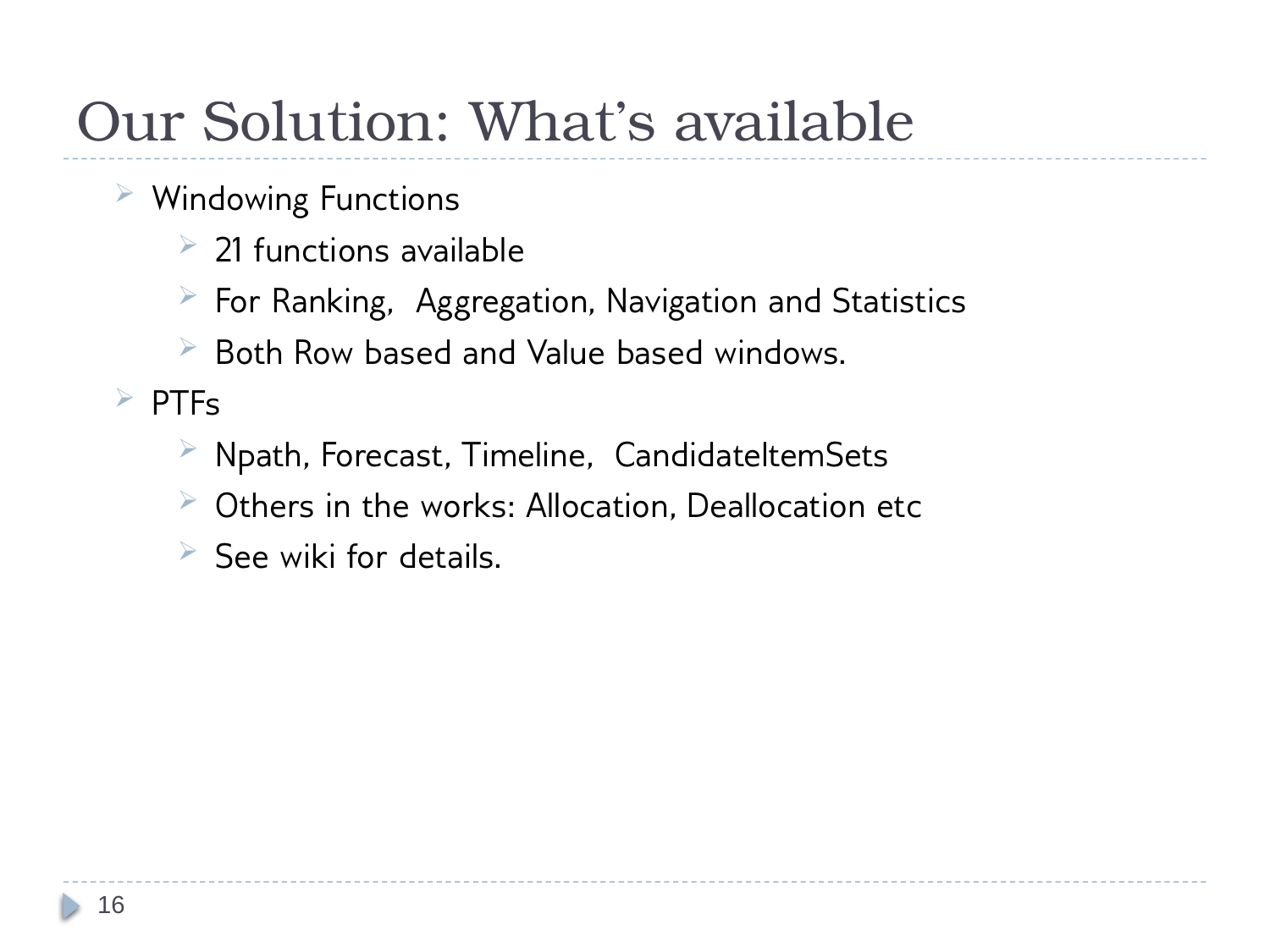

# Our Solution: What’s available
Windowing Functions
21 functions available
For Ranking,  Aggregation, Navigation and Statistics
Both Row based and Value based windows.
PTFs
Npath, Forecast, Timeline,  CandidateItemSets
Others in the works: Allocation, Deallocation etc
See wiki for details.

16